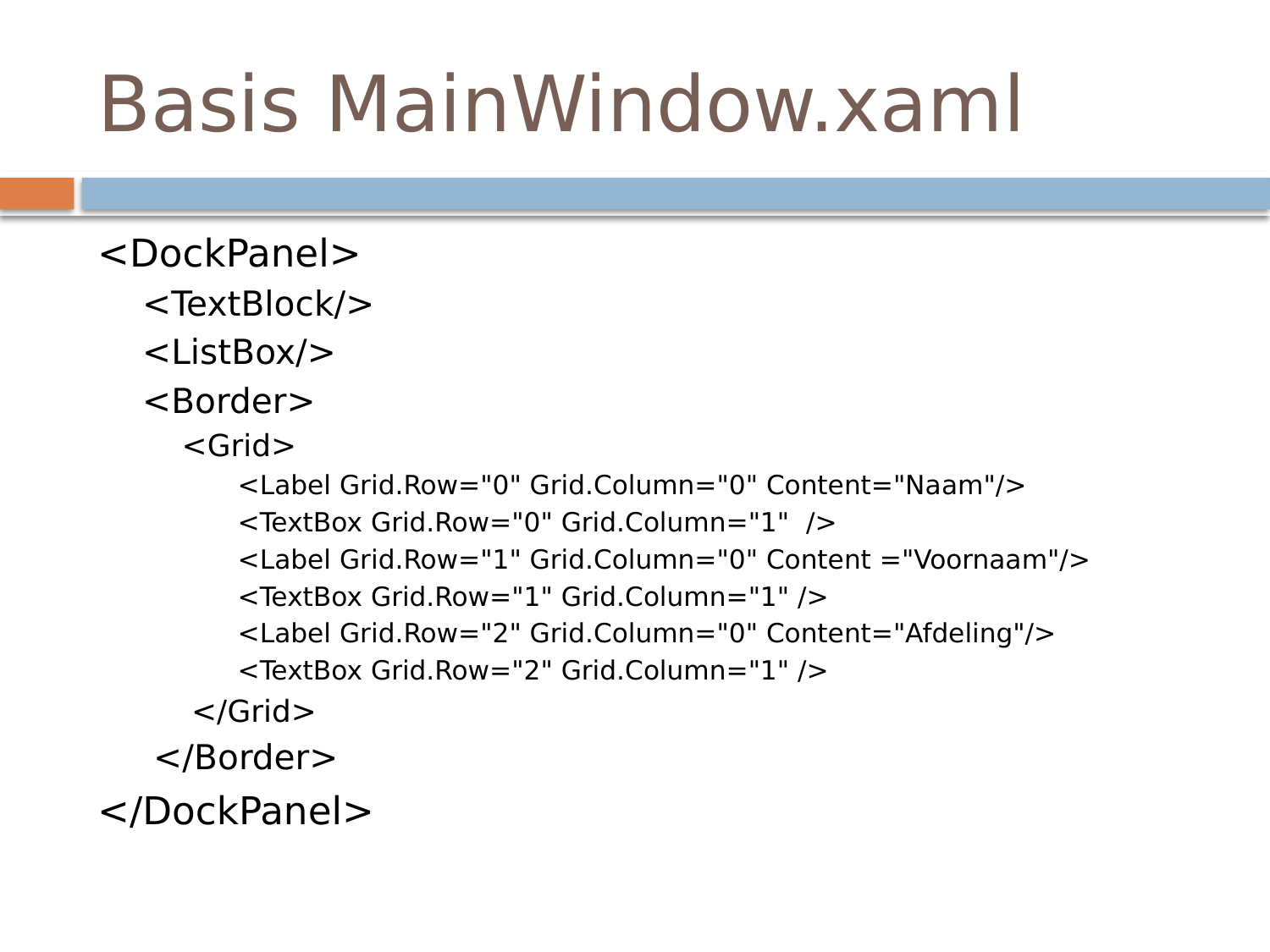

# Basis MainWindow.xaml
<DockPanel>
<TextBlock/>
<ListBox/>
<Border>
<Grid>
<Label Grid.Row="0" Grid.Column="0" Content="Naam"/>
<TextBox Grid.Row="0" Grid.Column="1"  />
<Label Grid.Row="1" Grid.Column="0" Content ="Voornaam"/>
<TextBox Grid.Row="1" Grid.Column="1" />
<Label Grid.Row="2" Grid.Column="0" Content="Afdeling"/>
<TextBox Grid.Row="2" Grid.Column="1" />
 </Grid>
 </Border>
</DockPanel>